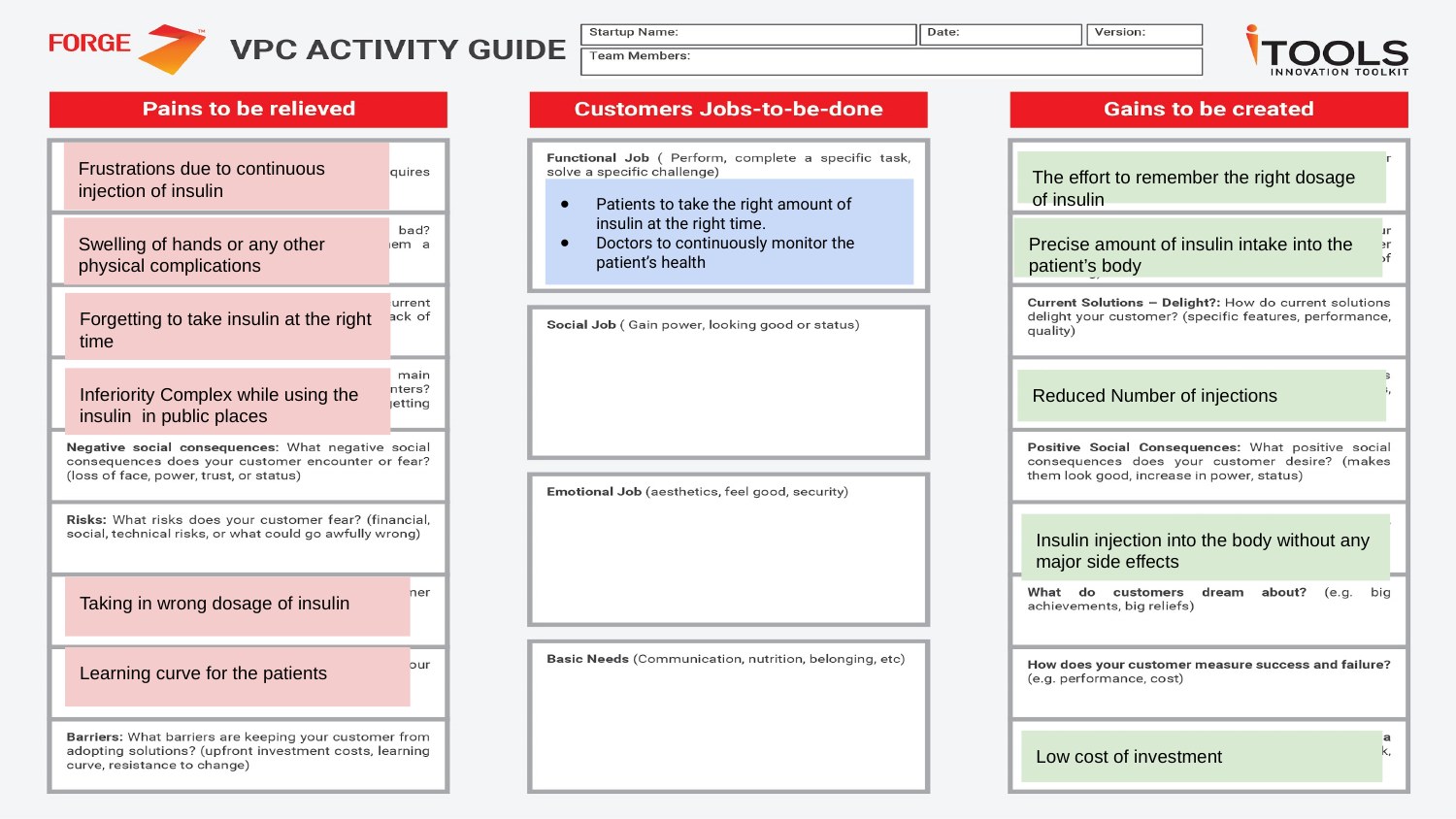

Frustrations due to continuous injection of insulin

The effort to remember the right dosage of insulin
Patients to take the right amount of insulin at the right time.
Doctors to continuously monitor the patient’s health

Swelling of hands or any other physical complications
Precise amount of insulin intake into the patient’s body
Forgetting to take insulin at the right time
Inferiority Complex while using the insulin  in public places
Reduced Number of injections
Insulin injection into the body without any major side effects
Taking in wrong dosage of insulin
Learning curve for the patients
Low cost of investment